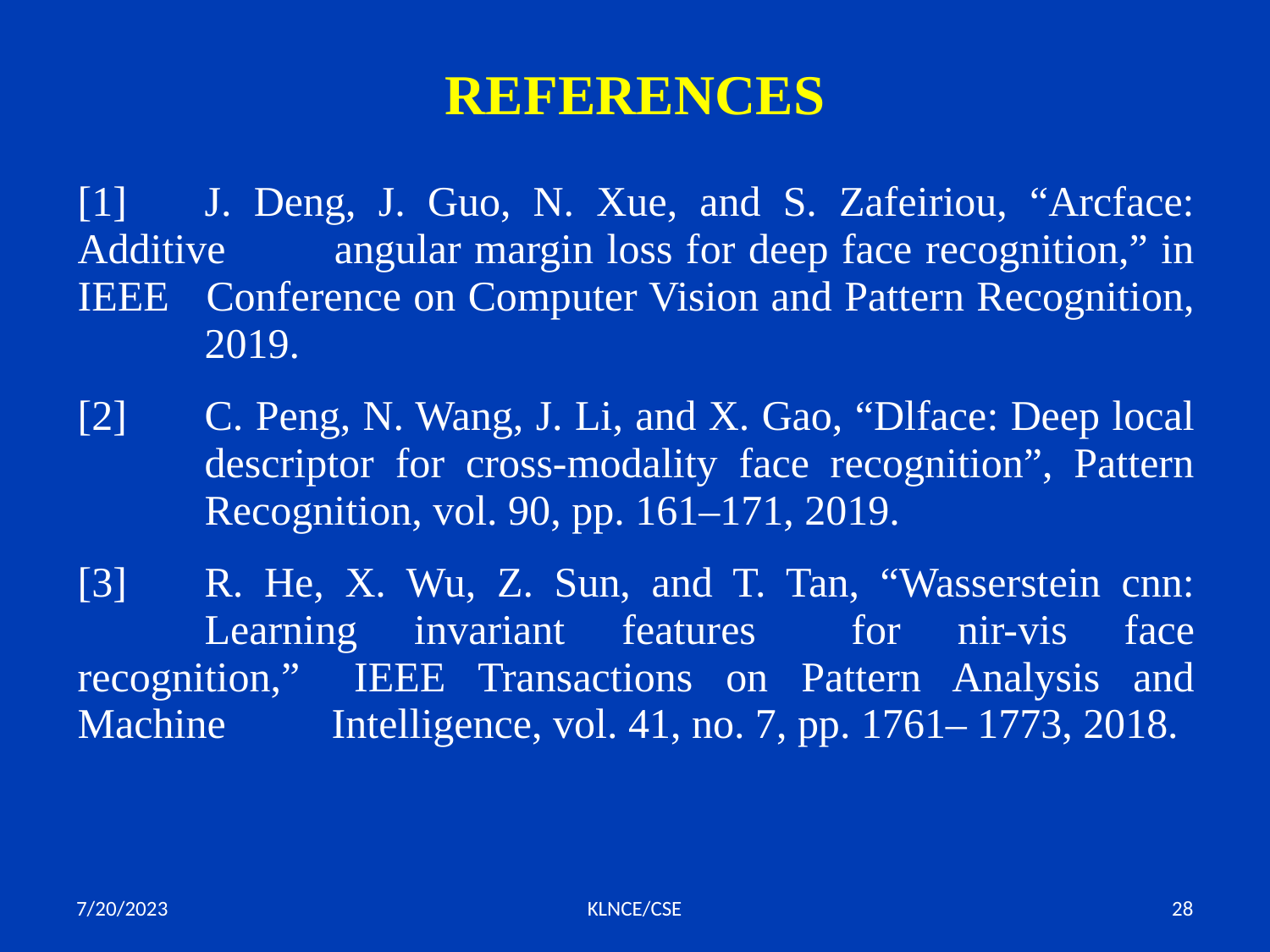

# REFERENCES
[1]	J. Deng, J. Guo, N. Xue, and S. Zafeiriou, “Arcface: Additive 	angular margin loss for deep face recognition,” in IEEE 	Conference on Computer Vision and Pattern Recognition, 	2019.
[2]	C. Peng, N. Wang, J. Li, and X. Gao, “Dlface: Deep local 	descriptor for cross-modality face recognition”, Pattern 	Recognition, vol. 90, pp. 161–171, 2019.
[3]	R. He, X. Wu, Z. Sun, and T. Tan, “Wasserstein cnn: 	Learning invariant features 	for nir-vis face recognition,” 	IEEE Transactions on Pattern Analysis and Machine 	Intelligence, vol. 41, no. 7, pp. 1761– 1773, 2018.
7/20/2023
KLNCE/CSE
28